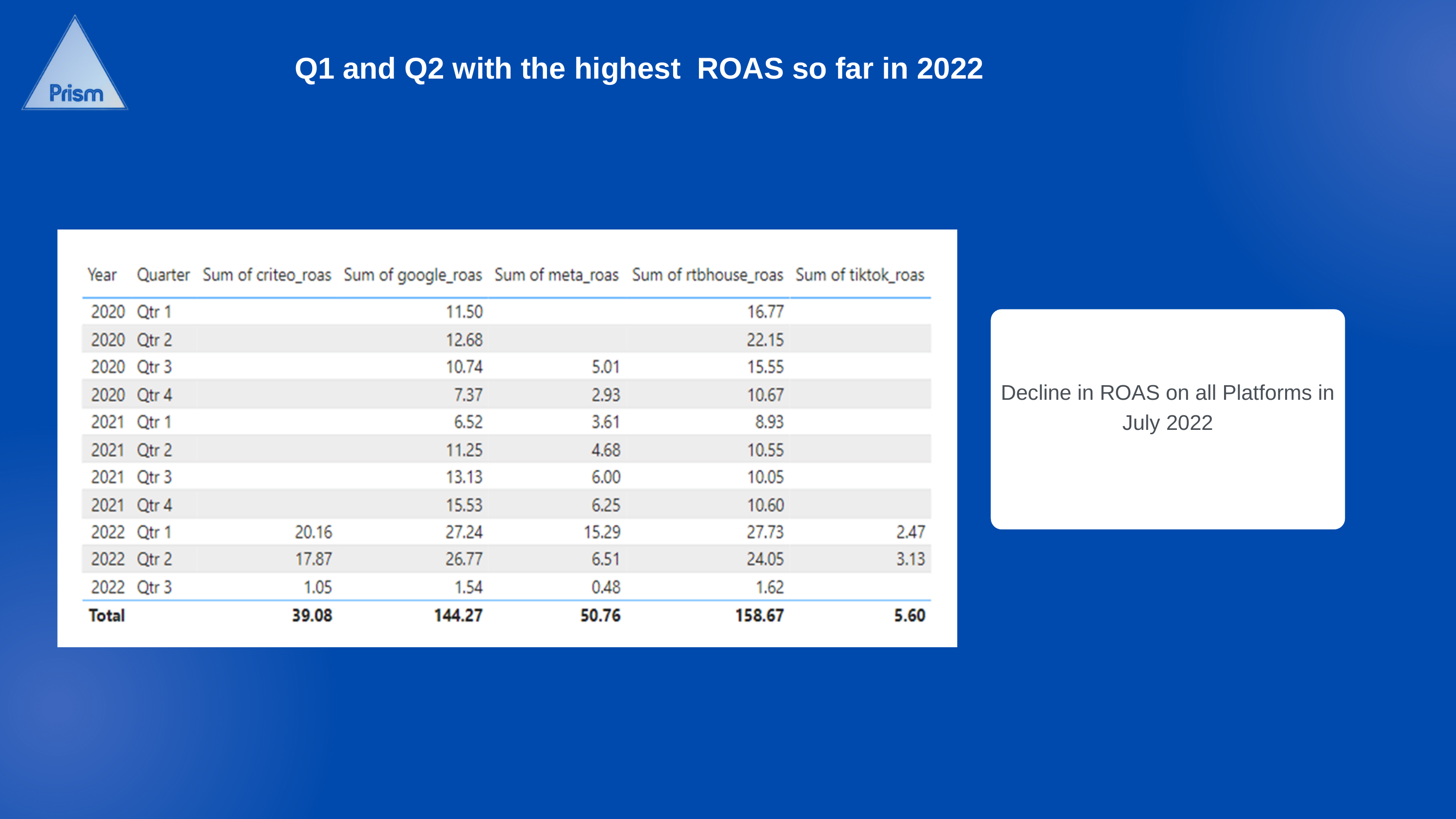

Q1 and Q2 with the highest  ROAS so far in 2022

Decline in ROAS on all Platforms in July 2022